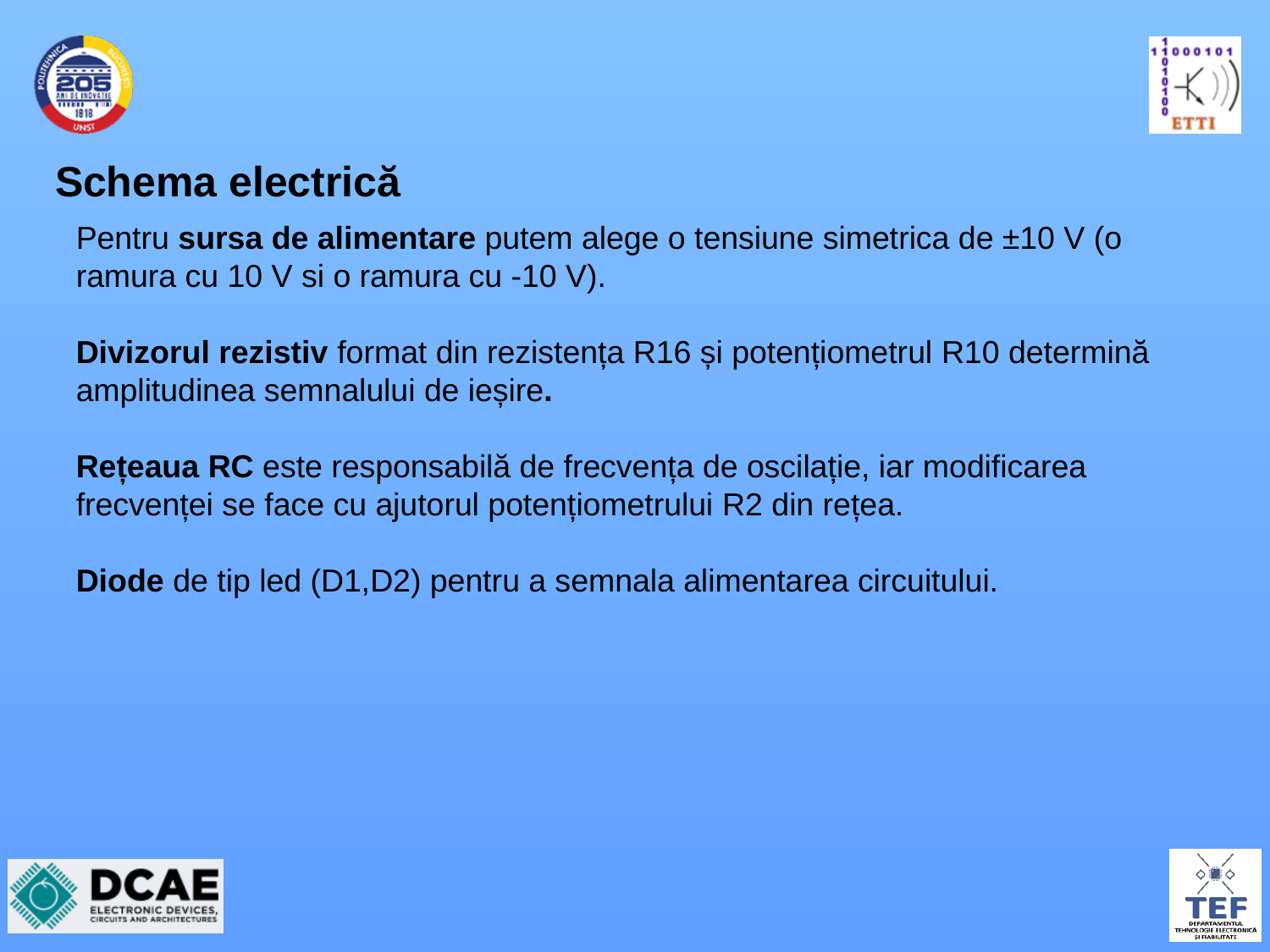

# Schema electrică

Pentru sursa de alimentare putem alege o tensiune simetrica de ±10 V (o ramura cu 10 V si o ramura cu -10 V).

Divizorul rezistiv format din rezistența R16 și potențiometrul R10 determină amplitudinea semnalului de ieșire.

Rețeaua RC este responsabilă de frecvența de oscilație, iar modificarea frecvenței se face cu ajutorul potențiometrului R2 din rețea.

Diode de tip led (D1,D2) pentru a semnala alimentarea circuitului.